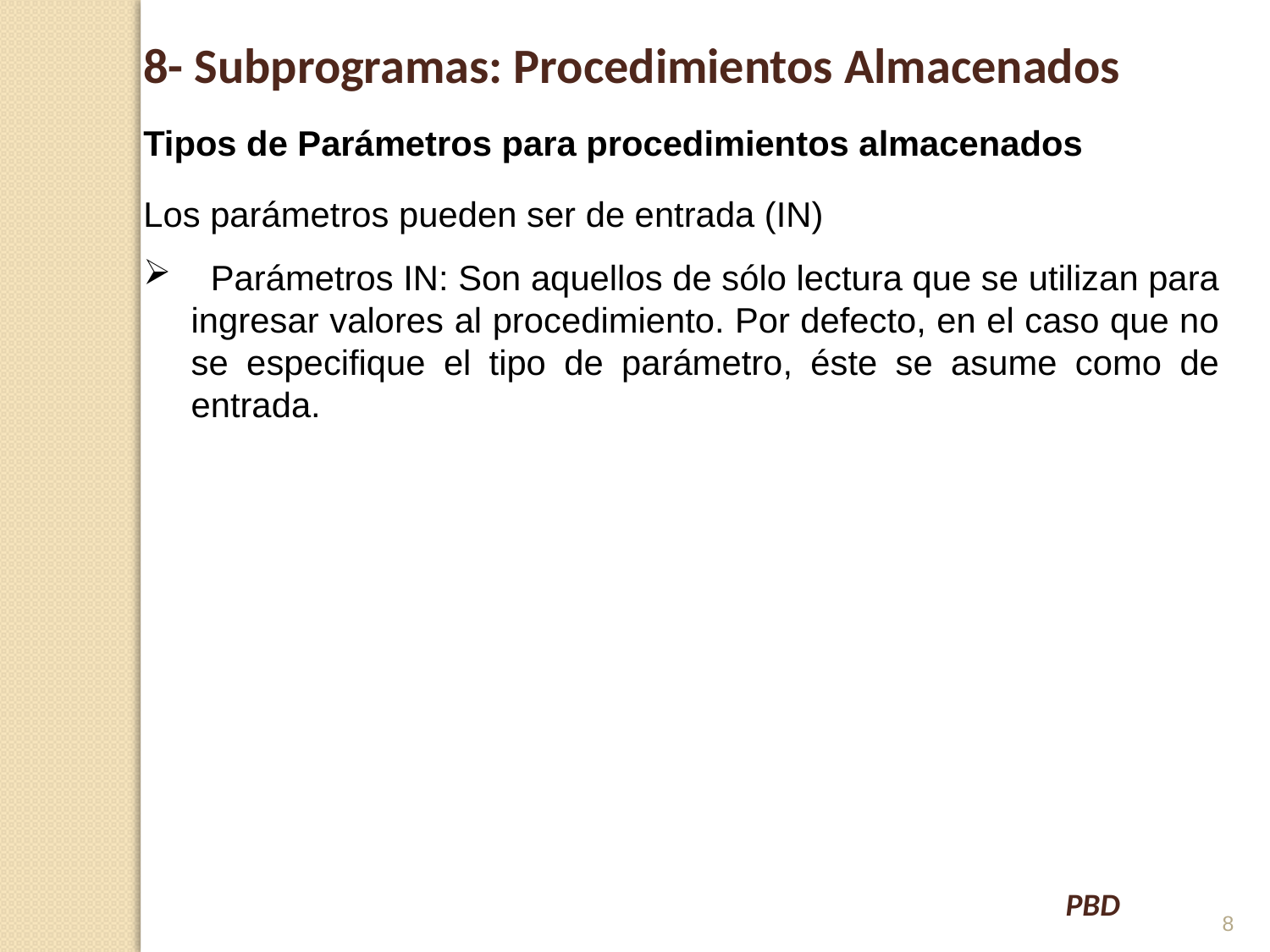

8- Subprogramas: Procedimientos Almacenados
Tipos de Parámetros para procedimientos almacenados

Los parámetros pueden ser de entrada (IN)
  Parámetros IN: Son aquellos de sólo lectura que se utilizan para ingresar valores al procedimiento. Por defecto, en el caso que no se especifique el tipo de parámetro, éste se asume como de entrada.
8
PBD